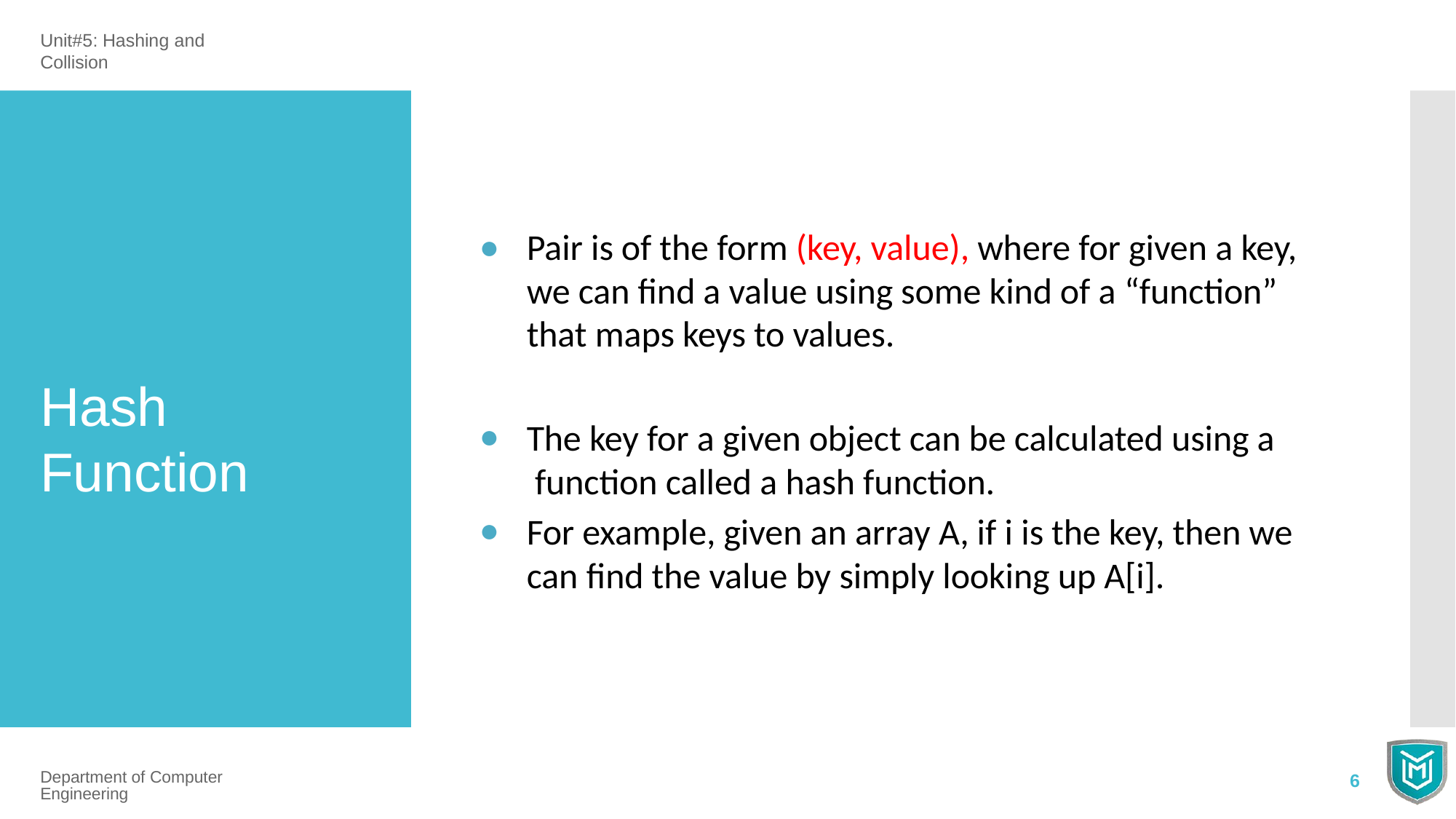

Unit#5: Hashing and Collision
Pair is of the form (key, value), where for given a key,  we can find a value using some kind of a “function”  that maps keys to values.
Hash Function
The key for a given object can be calculated using a  function called a hash function.
For example, given an array A, if i is the key, then we  can find the value by simply looking up A[i].
Department of Computer Engineering
6